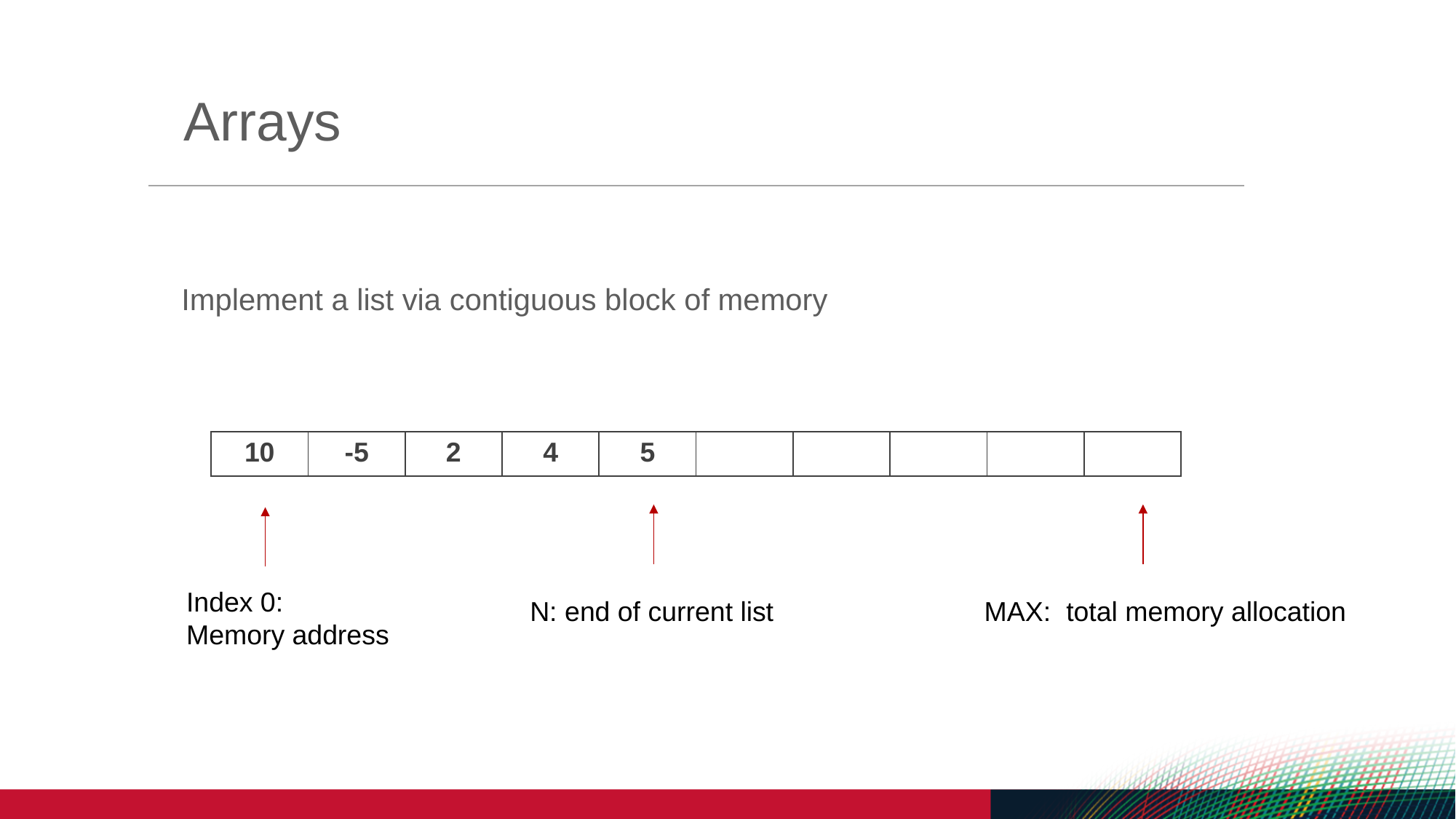

Arrays

Implement a list via contiguous block of memory

| 10 | -5 | 2 | 4 | 5 |  |  |  |  |  |
| --- | --- | --- | --- | --- | --- | --- | --- | --- | --- |
Index 0:
Memory address

N: end of current list
MAX:  total memory allocation